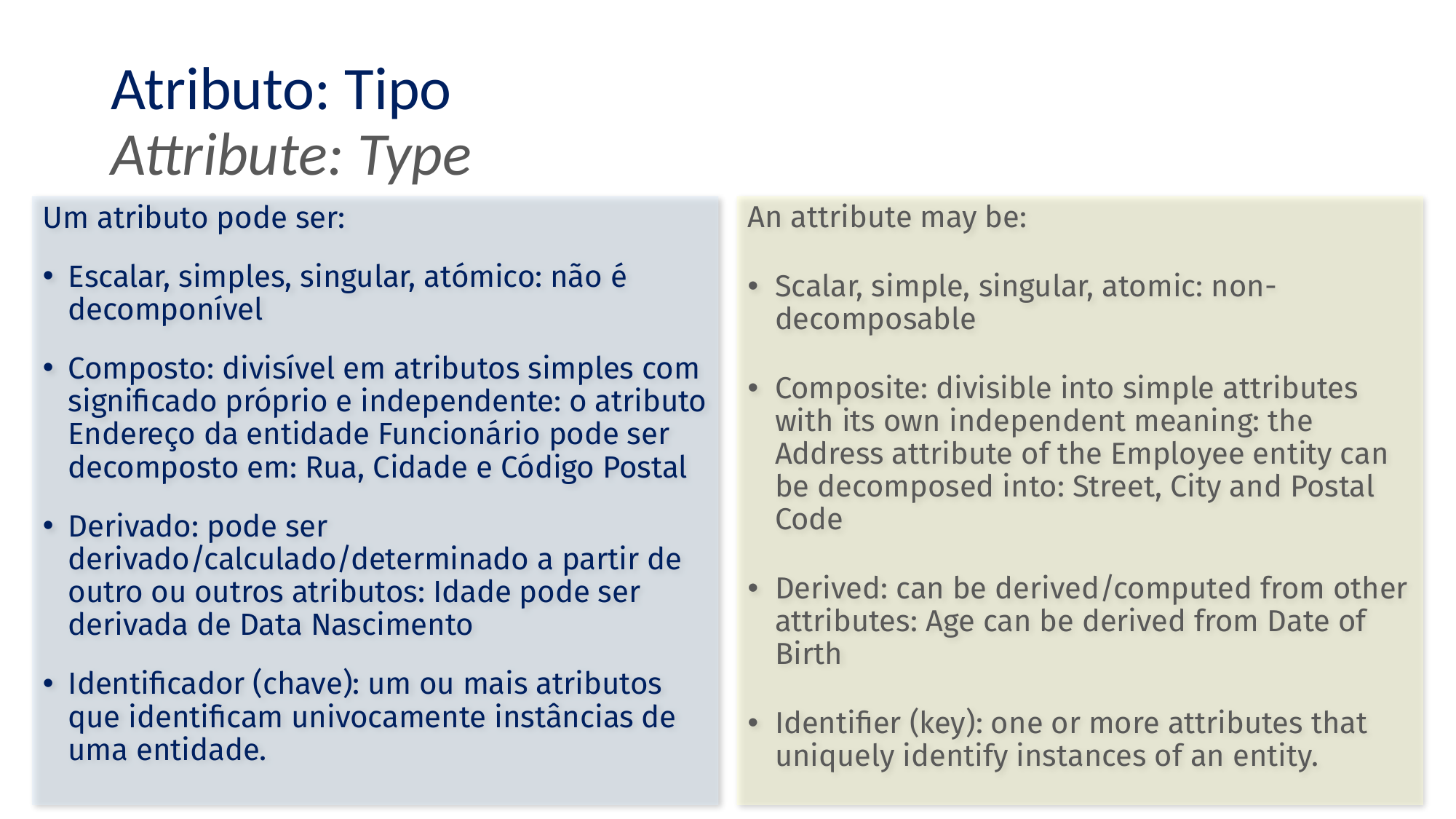

# Atributo: Tipo Attribute: Type
Um atributo pode ser:
Escalar, simples, singular, atómico: não é decomponível
Composto: divisível em atributos simples com significado próprio e independente: o atributo Endereço da entidade Funcionário pode ser decomposto em: Rua, Cidade e Código Postal
Derivado: pode ser derivado/calculado/determinado a partir de outro ou outros atributos: Idade pode ser derivada de Data Nascimento
Identificador (chave): um ou mais atributos que identificam univocamente instâncias de uma entidade.

An attribute may be:
Scalar, simple, singular, atomic: non-decomposable
Composite: divisible into simple attributes with its own independent meaning: the Address attribute of the Employee entity can be decomposed into: Street, City and Postal Code
Derived: can be derived/computed from other attributes: Age can be derived from Date of Birth
Identifier (key): one or more attributes that uniquely identify instances of an entity.